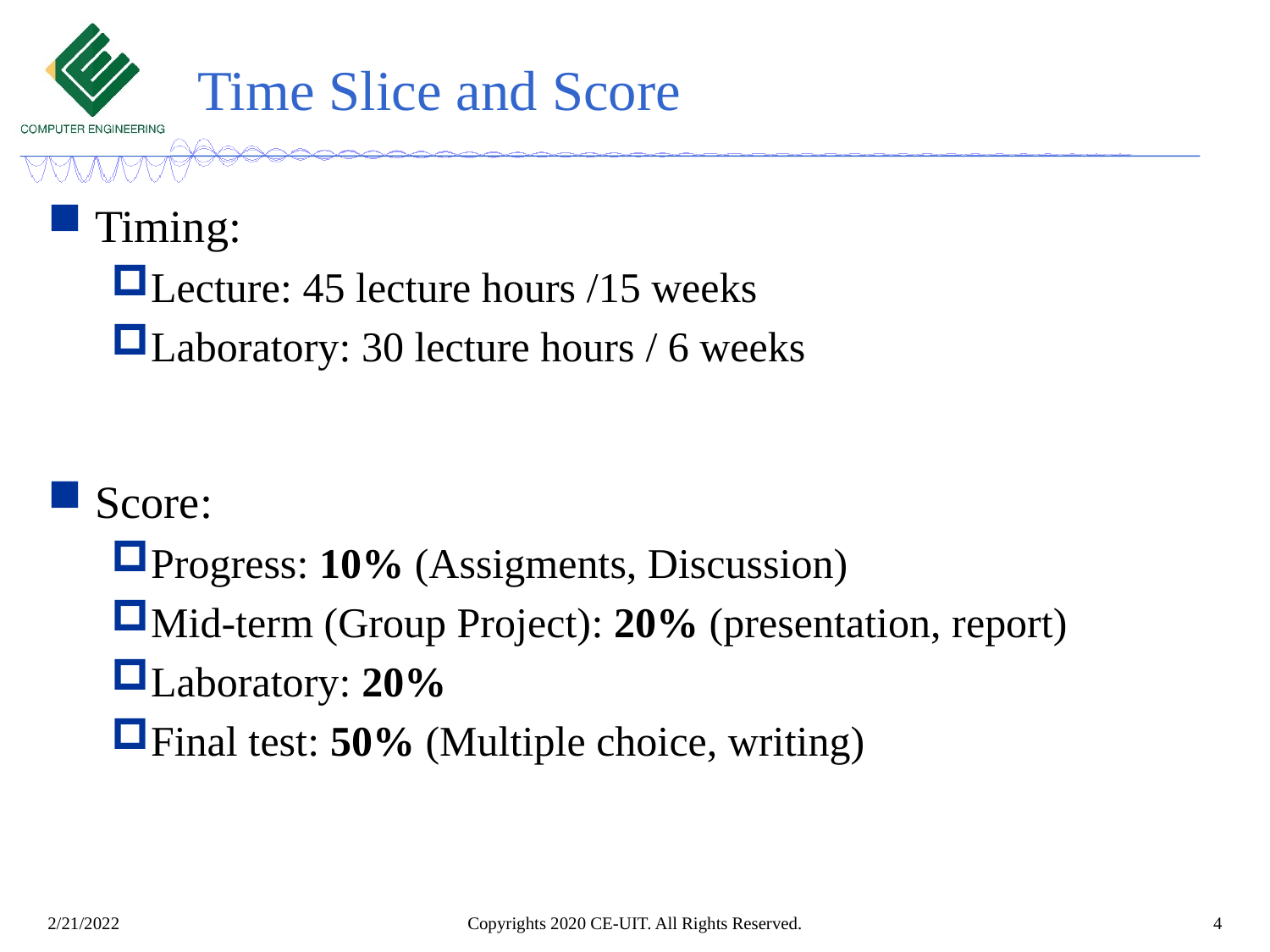

# Time Slice and Score
Timing:
Lecture: 45 lecture hours /15 weeks
Laboratory: 30 lecture hours / 6 weeks
Score:
Progress: 10% (Assigments, Discussion)
Mid-term (Group Project): 20% (presentation, report)
Laboratory: 20%
Final test: 50% (Multiple choice, writing)
Copyrights 2020 CE-UIT. All Rights Reserved.
4
2/21/2022